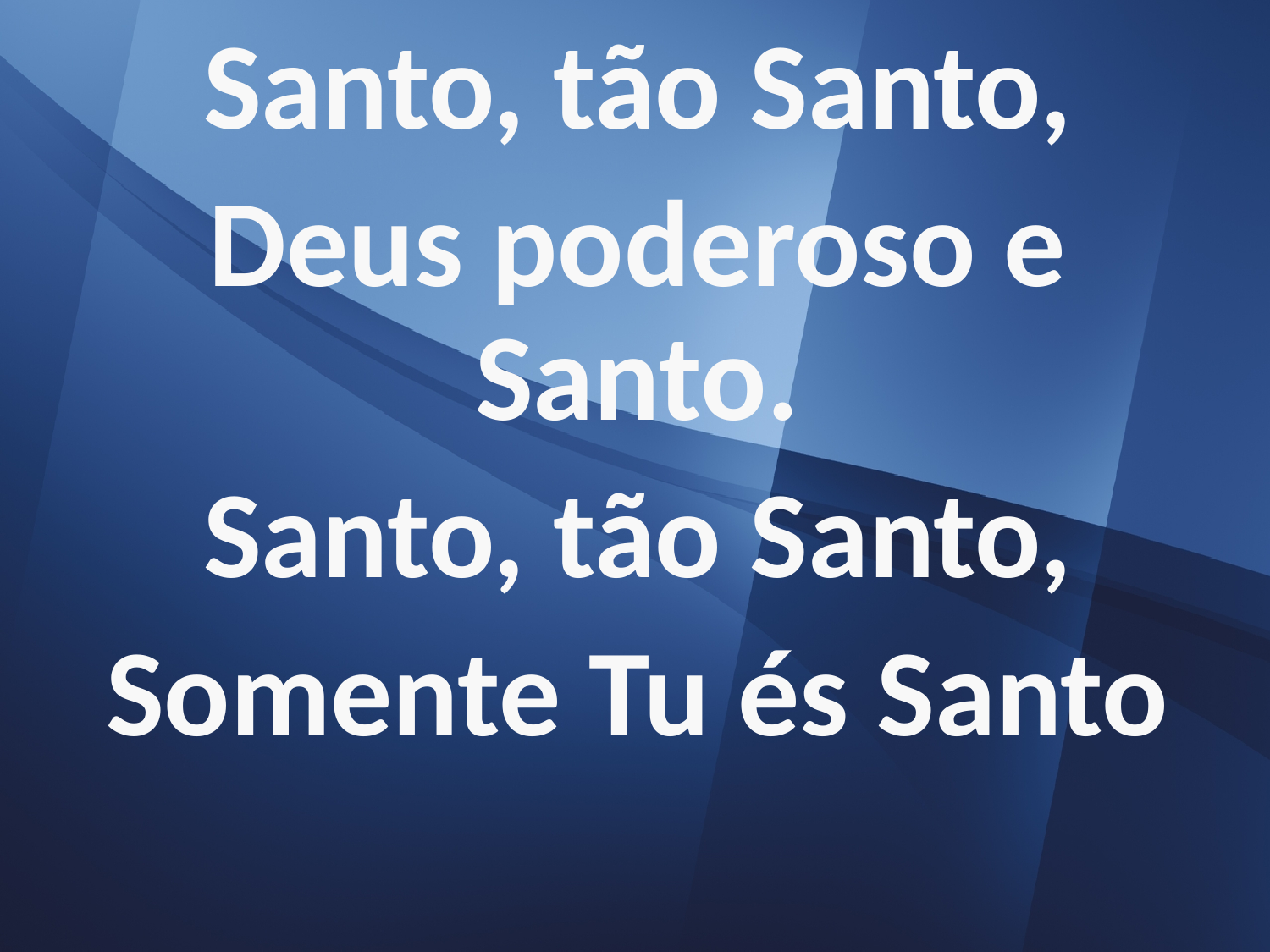

Santo, tão Santo,
Deus poderoso e Santo.
Santo, tão Santo,
Somente Tu és Santo